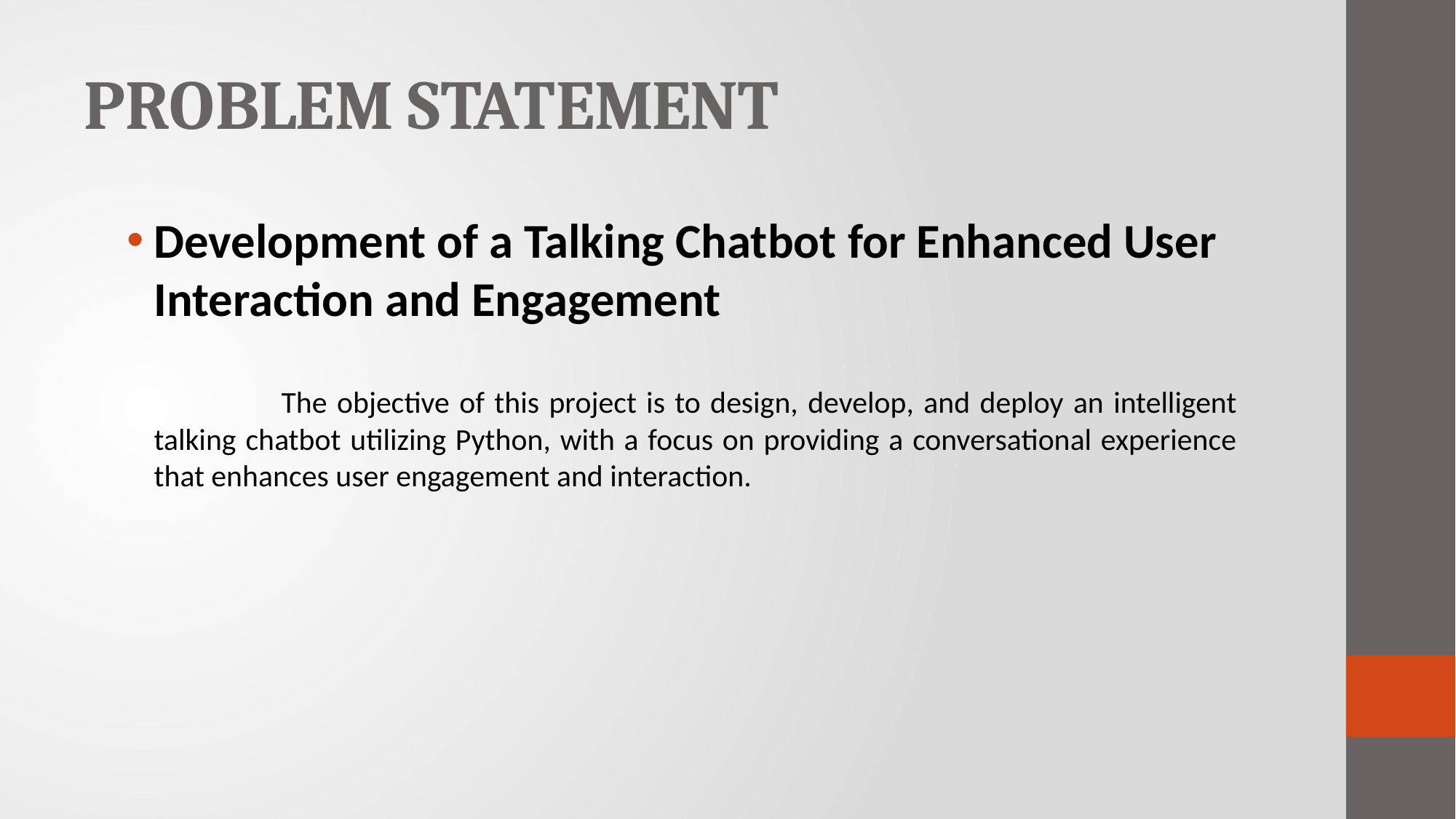

# PROBLEM STATEMENT
Development of a Talking Chatbot for Enhanced User Interaction and Engagement

               The objective of this project is to design, develop, and deploy an intelligent talking chatbot utilizing Python, with a focus on providing a conversational experience that enhances user engagement and interaction.